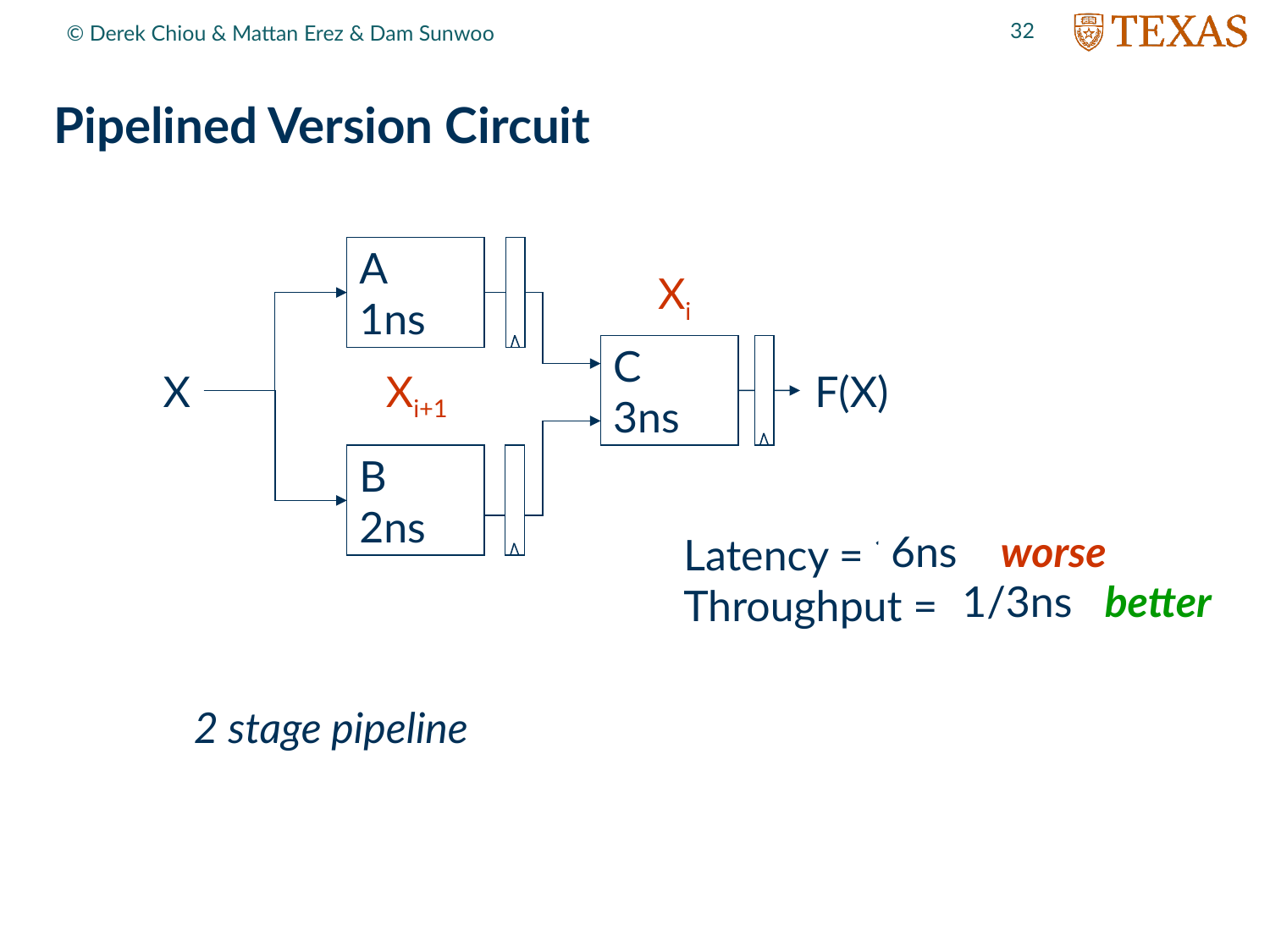

32
© Derek Chiou & Mattan Erez & Dam Sunwoo
# Pipelined Version Circuit
A
1ns

Xi
C
3ns

X
Xi+1
F(X)
B
2ns

Latency = ?
Throughput = ?

6ns    worse
1/3ns   better
2 stage pipeline